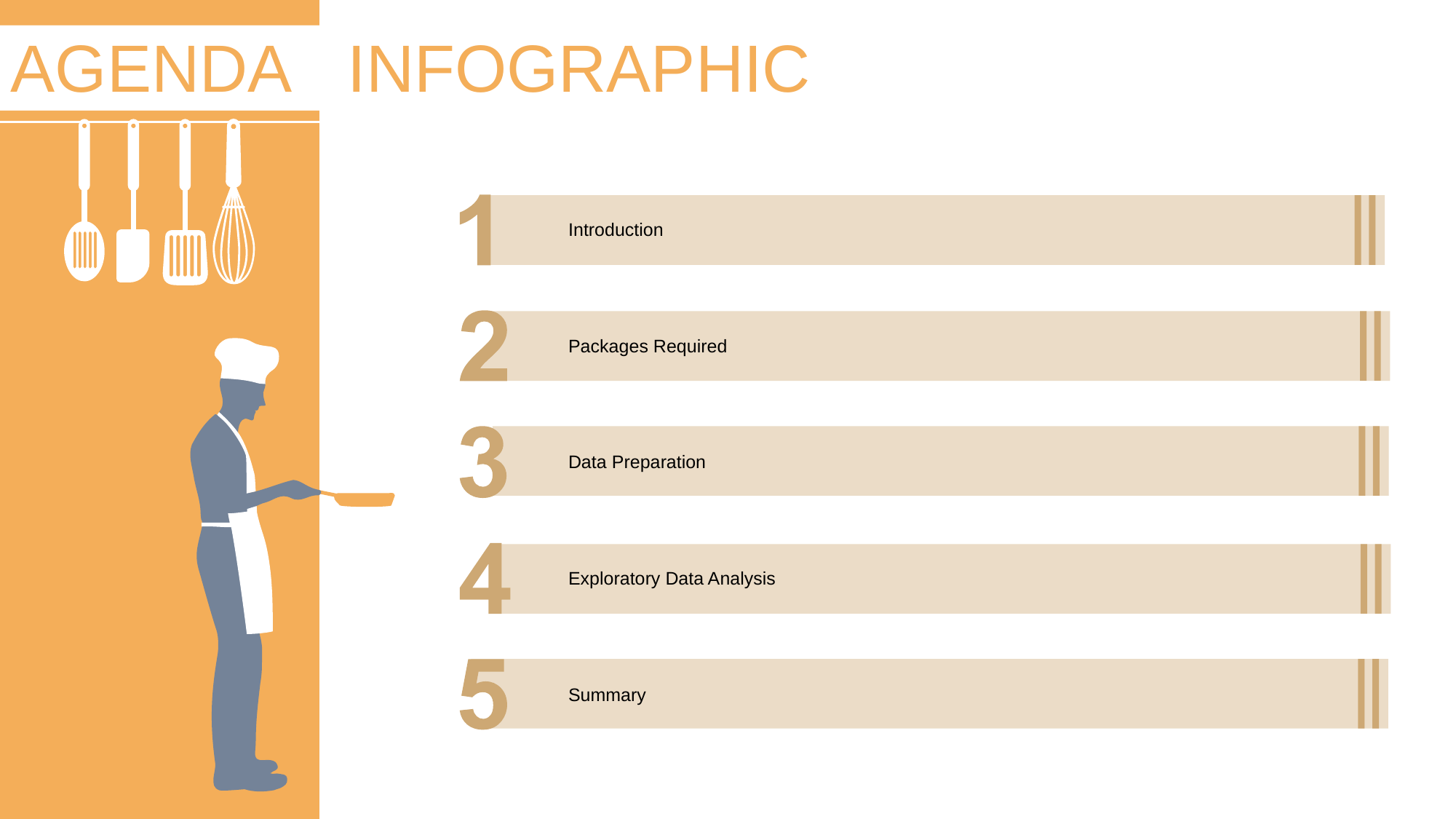

AGENDA
INFOGRAPHIC

Introduction

Packages Required

Data Preparation

Exploratory Data Analysis

Summary